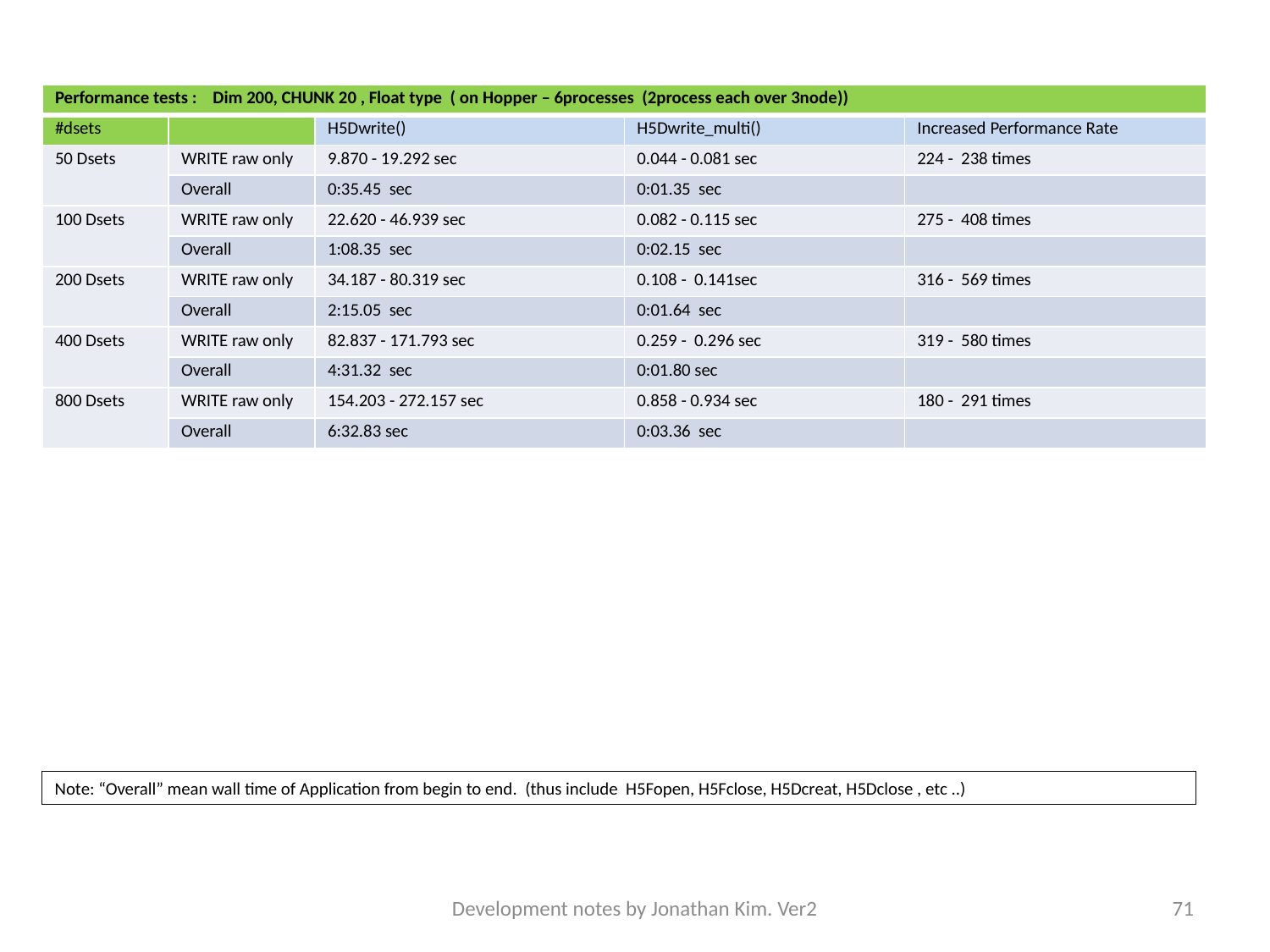

| Performance tests : Dim 200, CHUNK 20 , Float type ( on Hopper – 6processes (2process each over 3node)) |  |  |  |  |
| --- | --- | --- | --- | --- |
| #dsets |  | H5Dwrite() | H5Dwrite\_multi() | Increased Performance Rate |
| 50 Dsets | WRITE raw only | 9.870 - 19.292 sec | 0.044 - 0.081 sec | 224 - 238 times |
|  | Overall | 0:35.45 sec | 0:01.35 sec |  |
| 100 Dsets | WRITE raw only | 22.620 - 46.939 sec | 0.082 - 0.115 sec | 275 - 408 times |
|  | Overall | 1:08.35 sec | 0:02.15 sec |  |
| 200 Dsets | WRITE raw only | 34.187 - 80.319 sec | 0.108 - 0.141sec | 316 - 569 times |
|  | Overall | 2:15.05 sec | 0:01.64 sec |  |
| 400 Dsets | WRITE raw only | 82.837 - 171.793 sec | 0.259 - 0.296 sec | 319 - 580 times |
|  | Overall | 4:31.32 sec | 0:01.80 sec |  |
| 800 Dsets | WRITE raw only | 154.203 - 272.157 sec | 0.858 - 0.934 sec | 180 - 291 times |
|  | Overall | 6:32.83 sec | 0:03.36 sec |  |
Note: “Overall” mean wall time of Application from begin to end.  (thus include  H5Fopen, H5Fclose, H5Dcreat, H5Dclose , etc ..)
Development notes by Jonathan Kim. Ver2
71